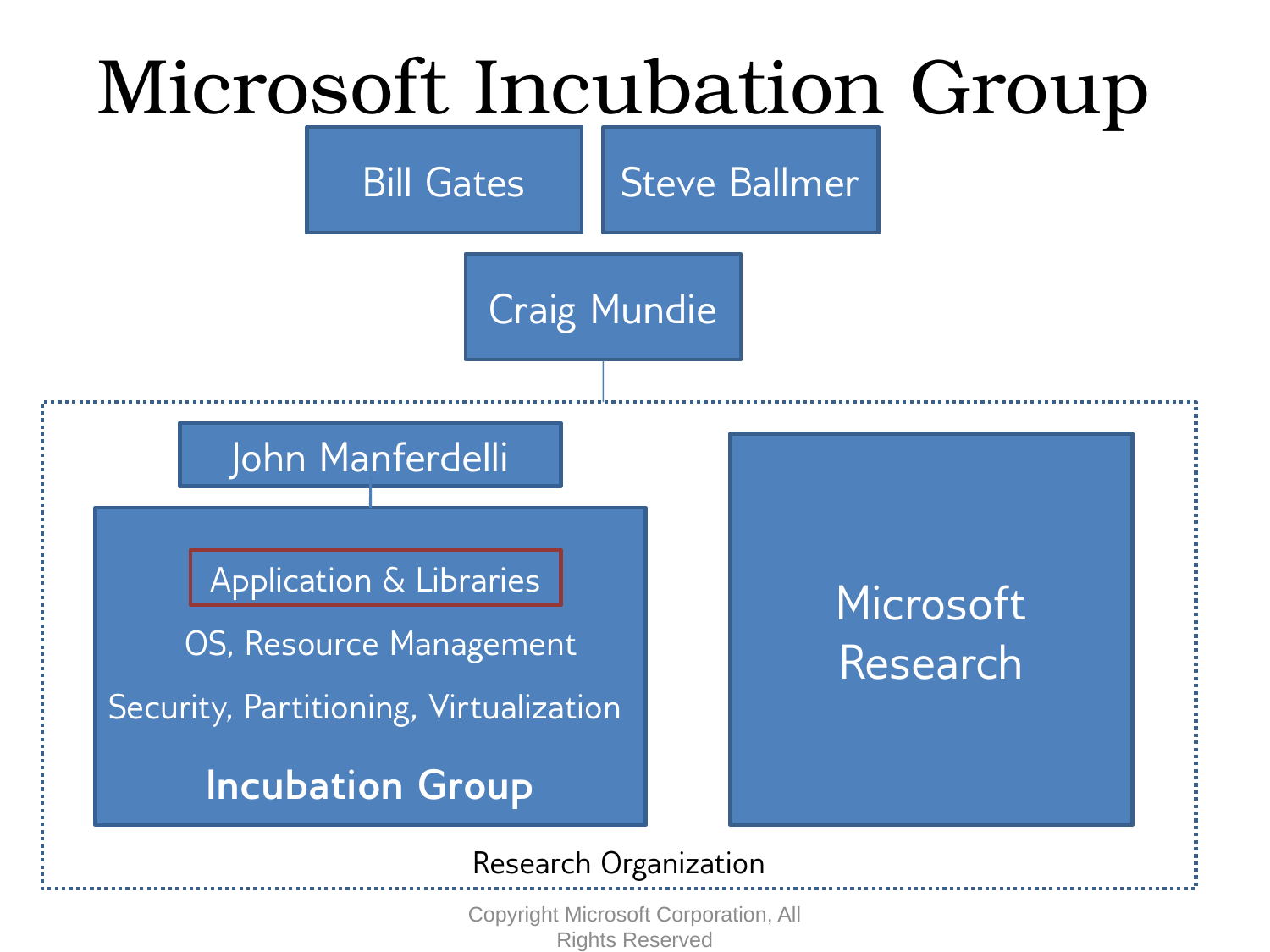

# Microsoft Incubation Group
Bill Gates
Steve Ballmer
Craig Mundie

John Manferdelli
Microsoft Research

Application & Libraries
OS, Resource Management
Security, Partitioning, Virtualization
Incubation Group
Research Organization
Copyright Microsoft Corporation, All Rights Reserved